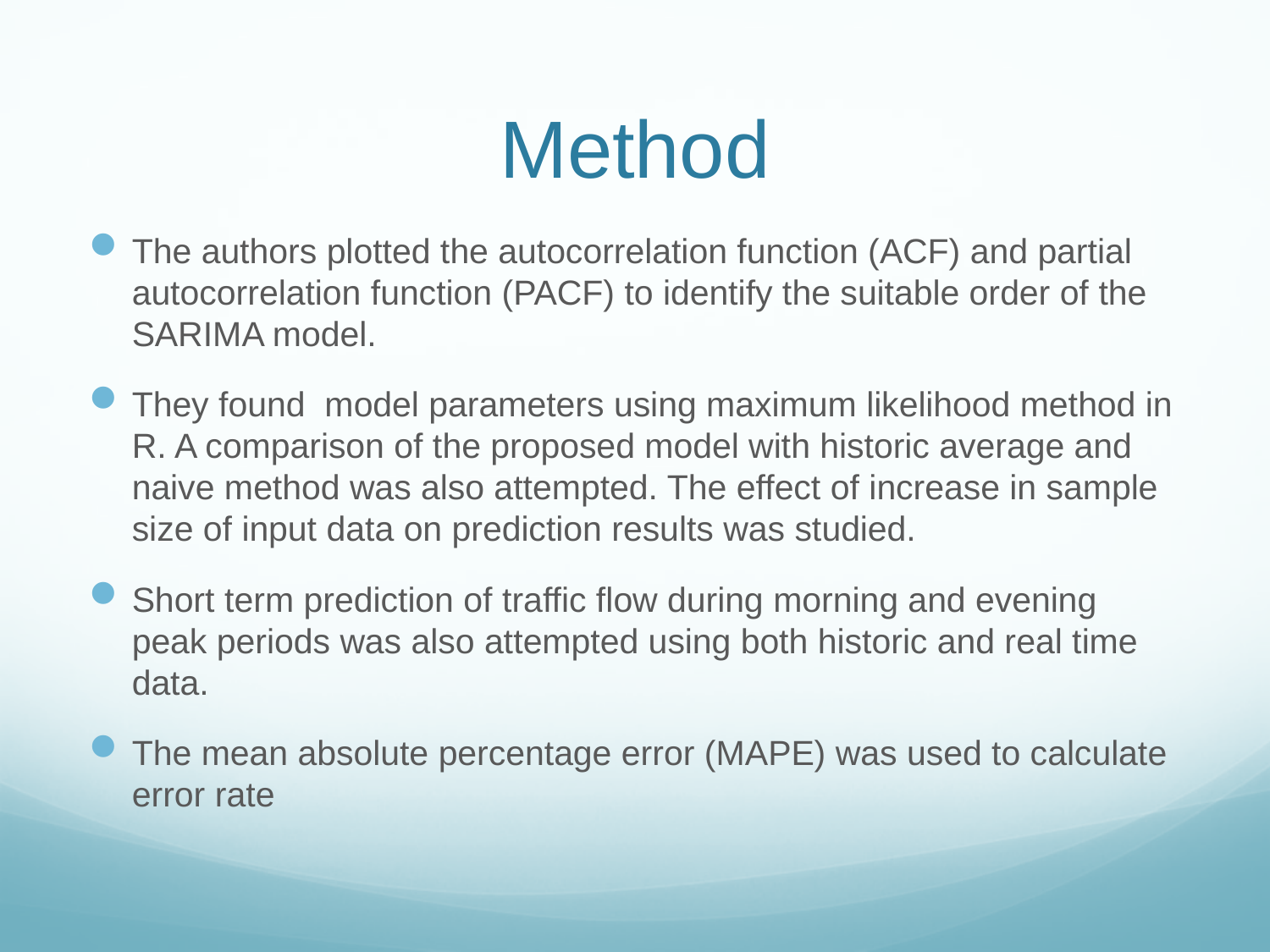

# Method
The authors plotted the autocorrelation function (ACF) and partial autocorrelation function (PACF) to identify the suitable order of the SARIMA model.
They found  model parameters using maximum likelihood method in R. A comparison of the proposed model with historic average and naive method was also attempted. The effect of increase in sample size of input data on prediction results was studied.
Short term prediction of traffic flow during morning and evening peak periods was also attempted using both historic and real time data.
The mean absolute percentage error (MAPE) was used to calculate error rate